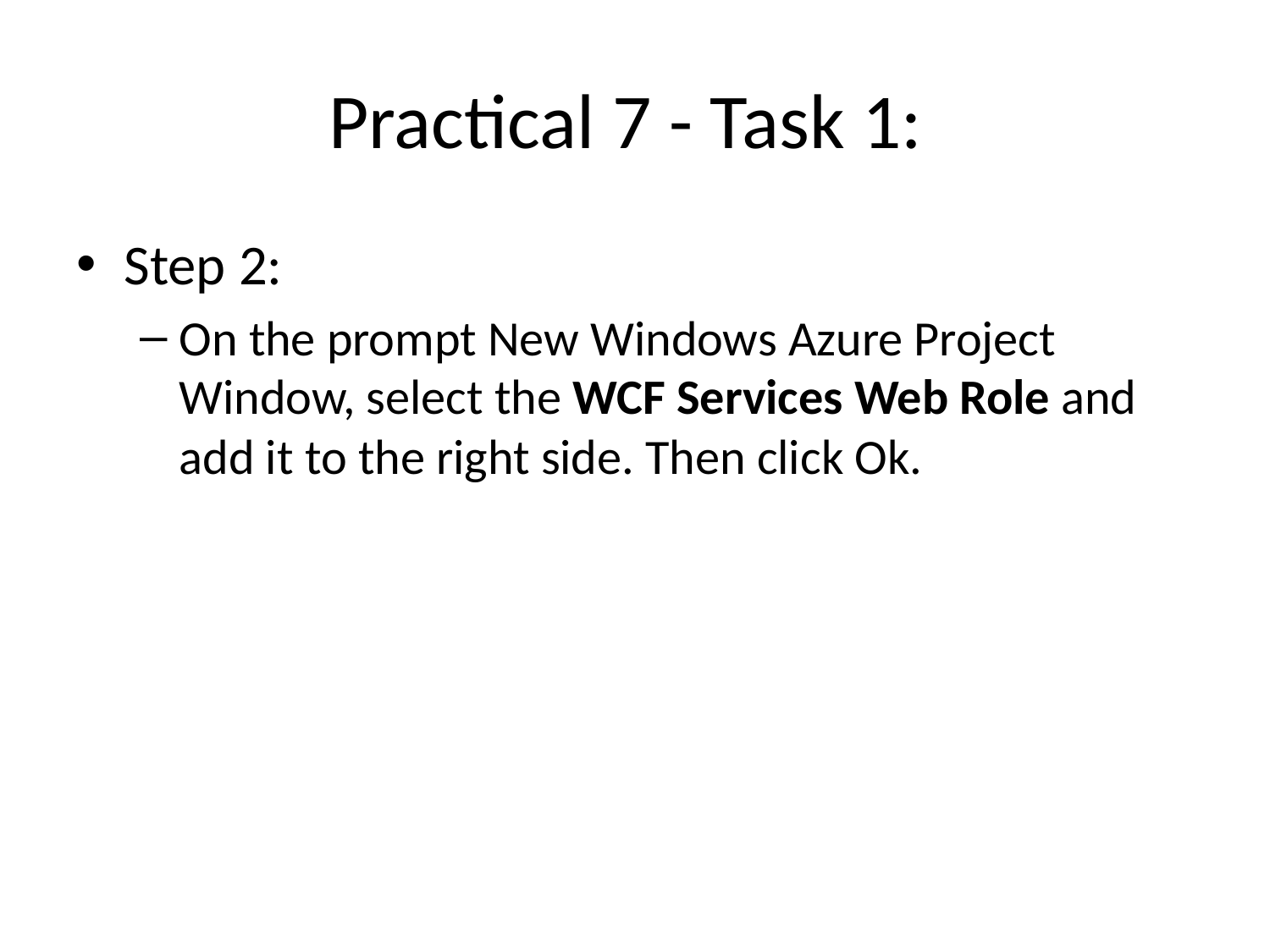

# Practical 7 - Task 1:
Step 2:
On the prompt New Windows Azure Project Window, select the WCF Services Web Role and add it to the right side. Then click Ok.